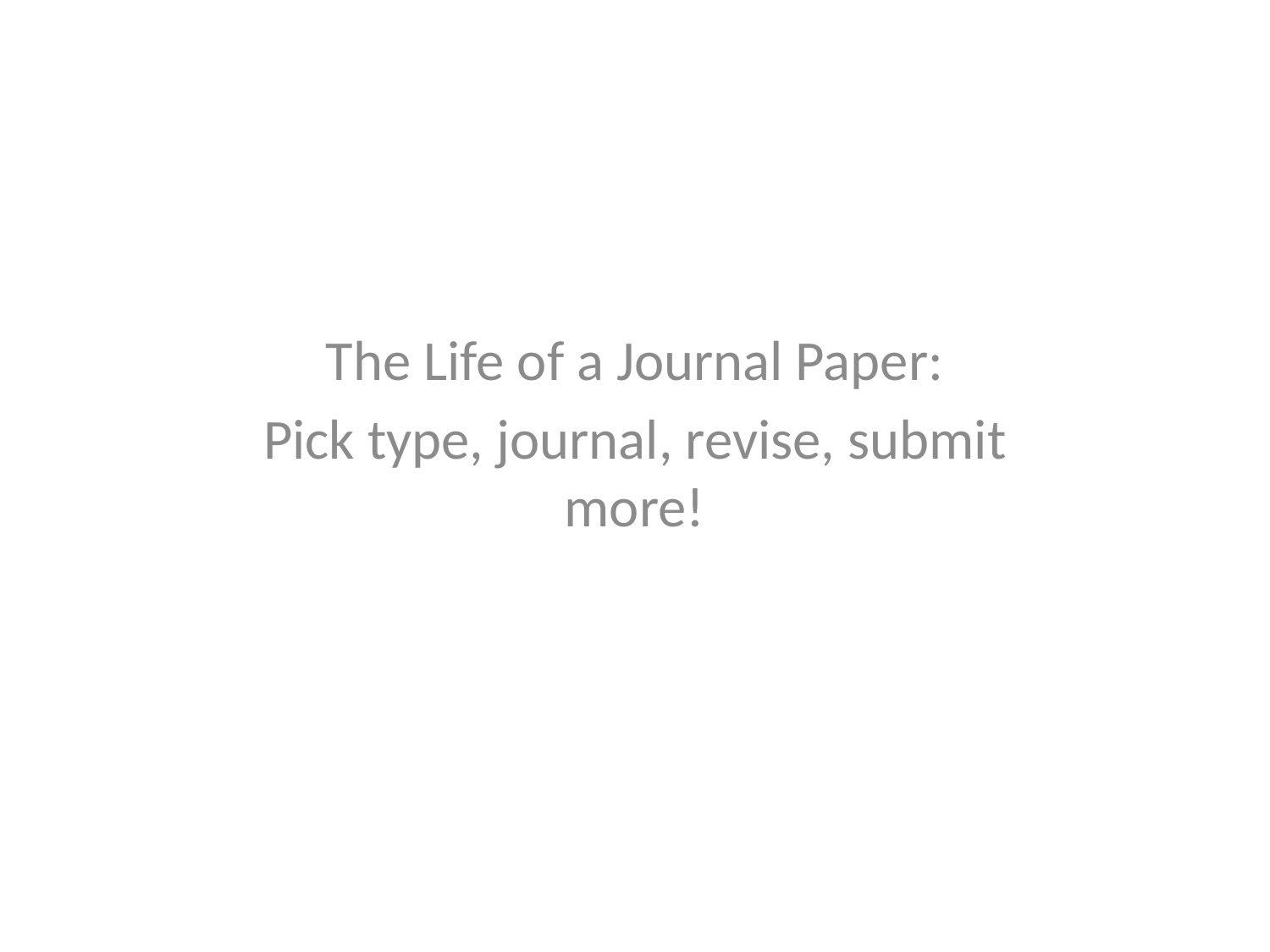

The Life of a Journal Paper:
Pick type, journal, revise, submit more!